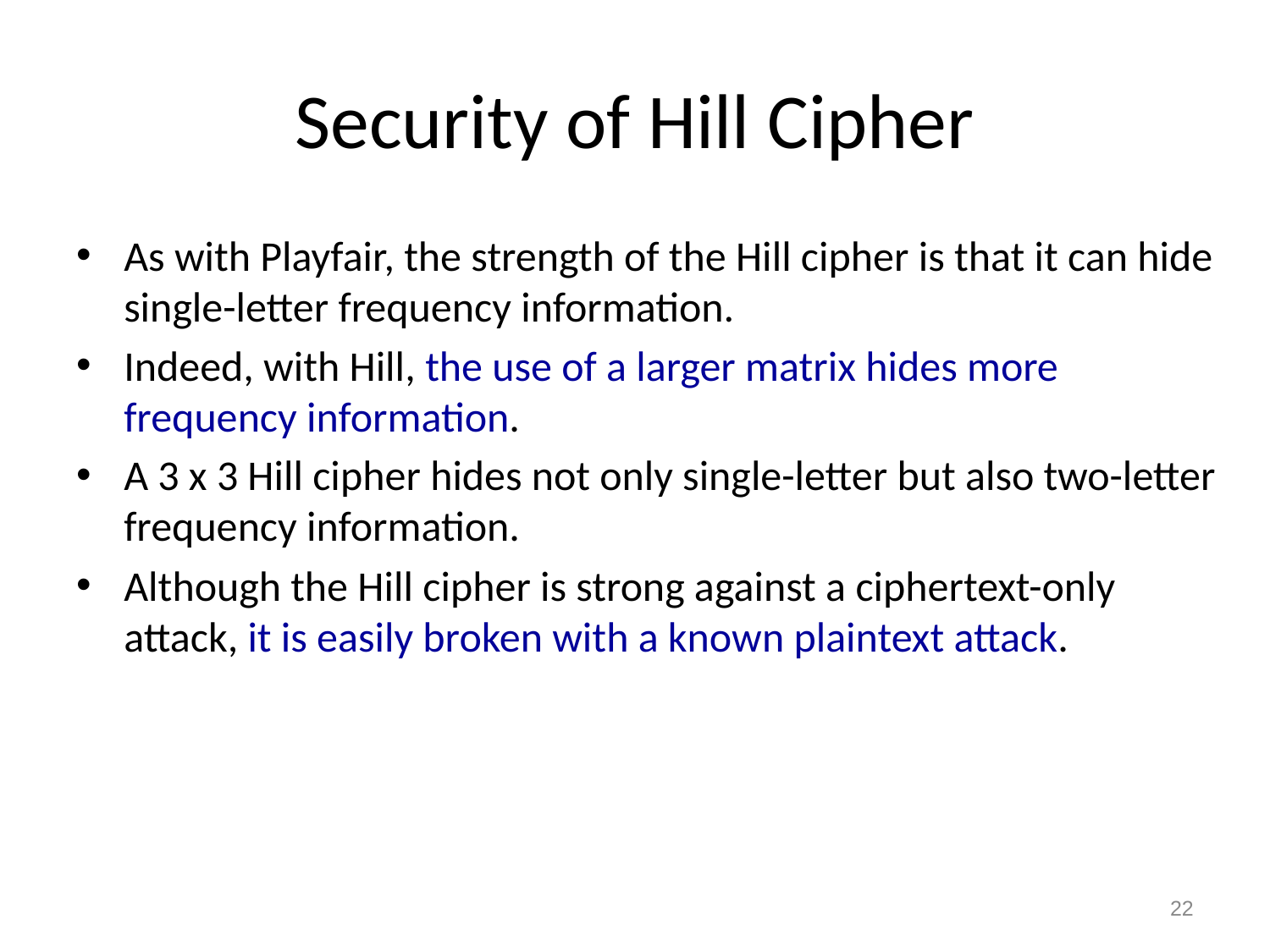

# Security of Hill Cipher
As with Playfair, the strength of the Hill cipher is that it can hide single-letter frequency information.
Indeed, with Hill, the use of a larger matrix hides more frequency information.
A 3 x 3 Hill cipher hides not only single-letter but also two-letter frequency information.
Although the Hill cipher is strong against a ciphertext-only attack, it is easily broken with a known plaintext attack.
22